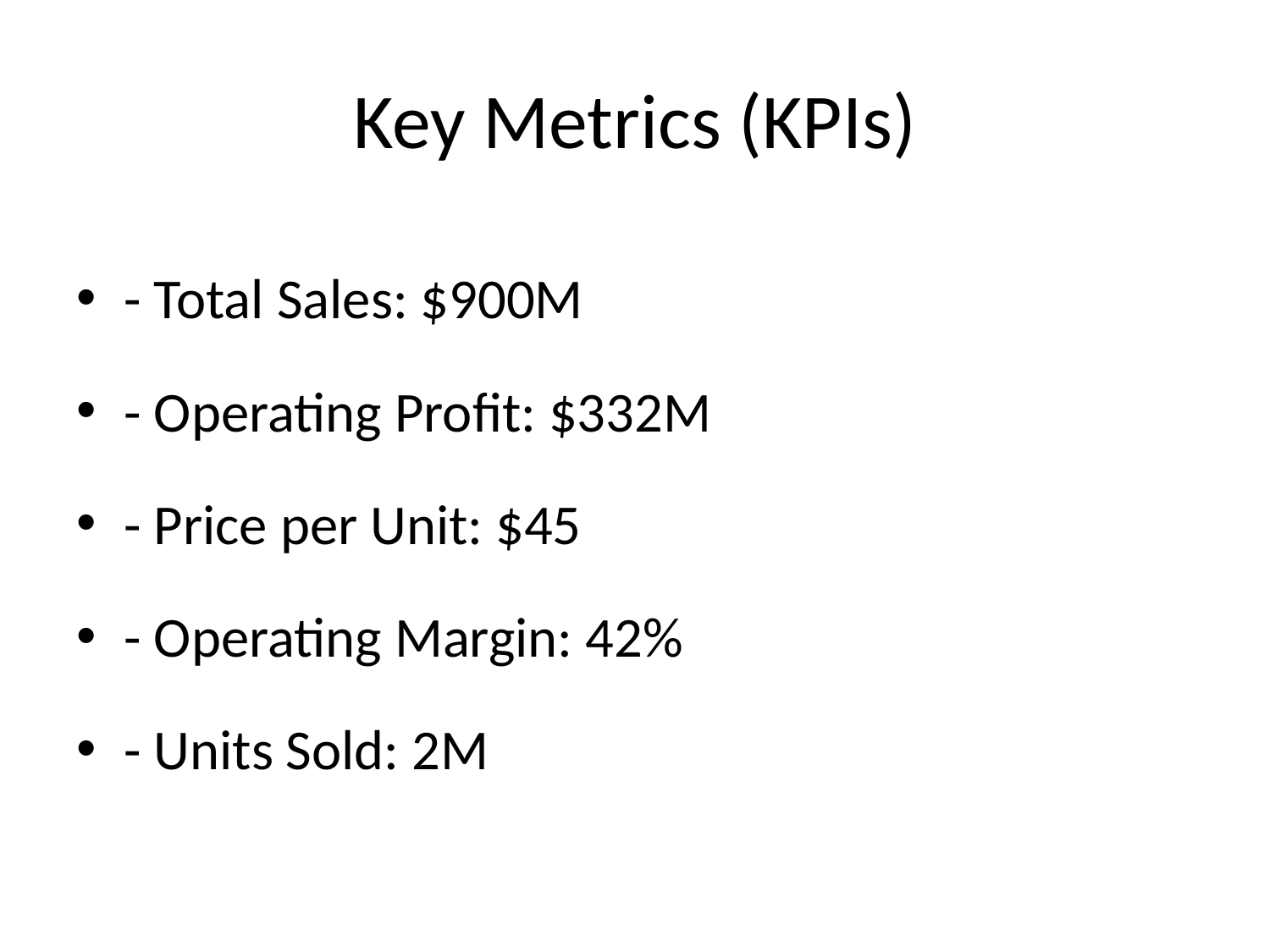

# Key Metrics (KPIs)
- Total Sales: $900M
- Operating Profit: $332M
- Price per Unit: $45
- Operating Margin: 42%
- Units Sold: 2M